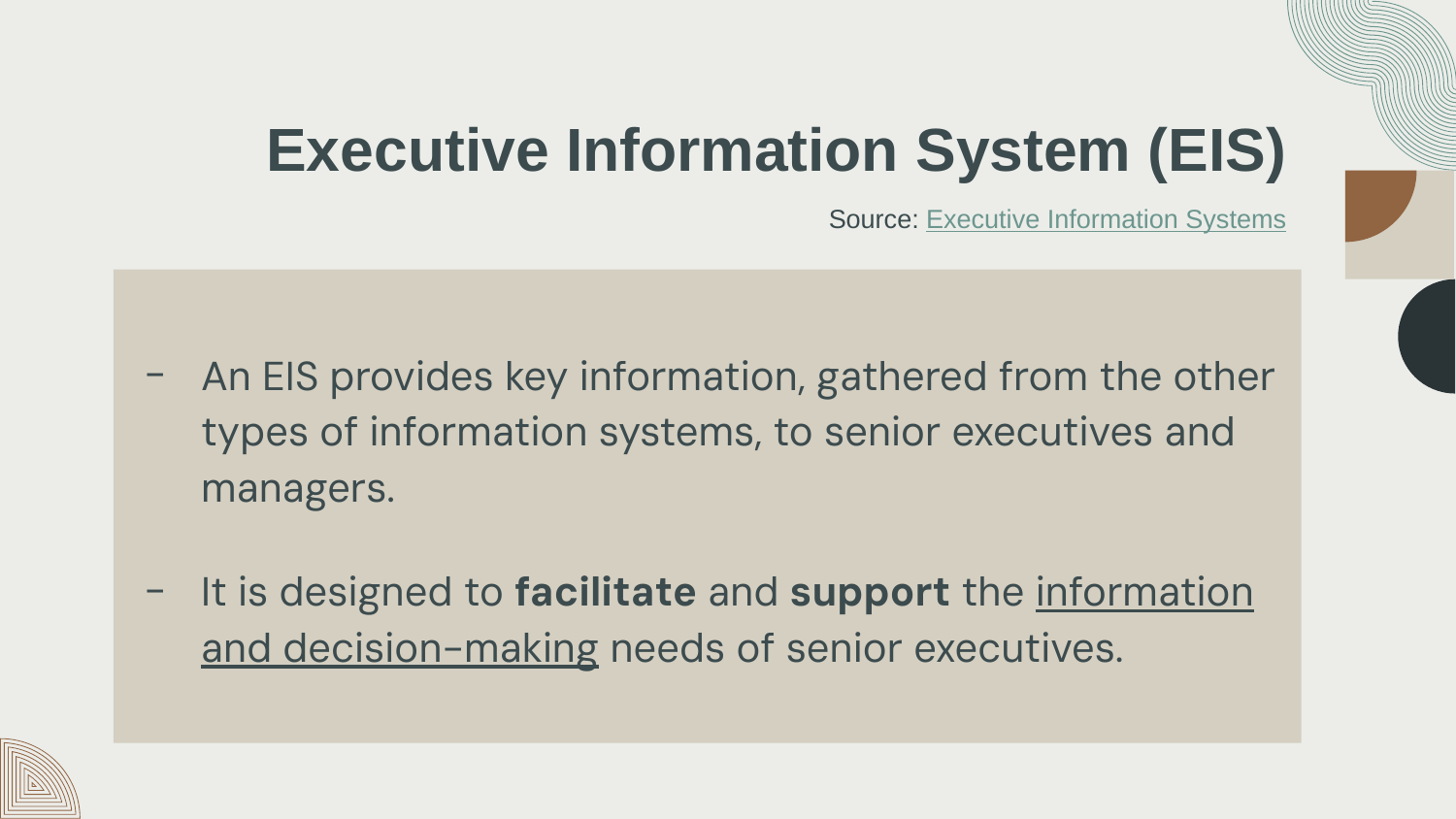

# Executive Information System (EIS)
Source: Executive Information Systems
An EIS provides key information, gathered from the other types of information systems, to senior executives and managers.
It is designed to facilitate and support the information and decision-making needs of senior executives.